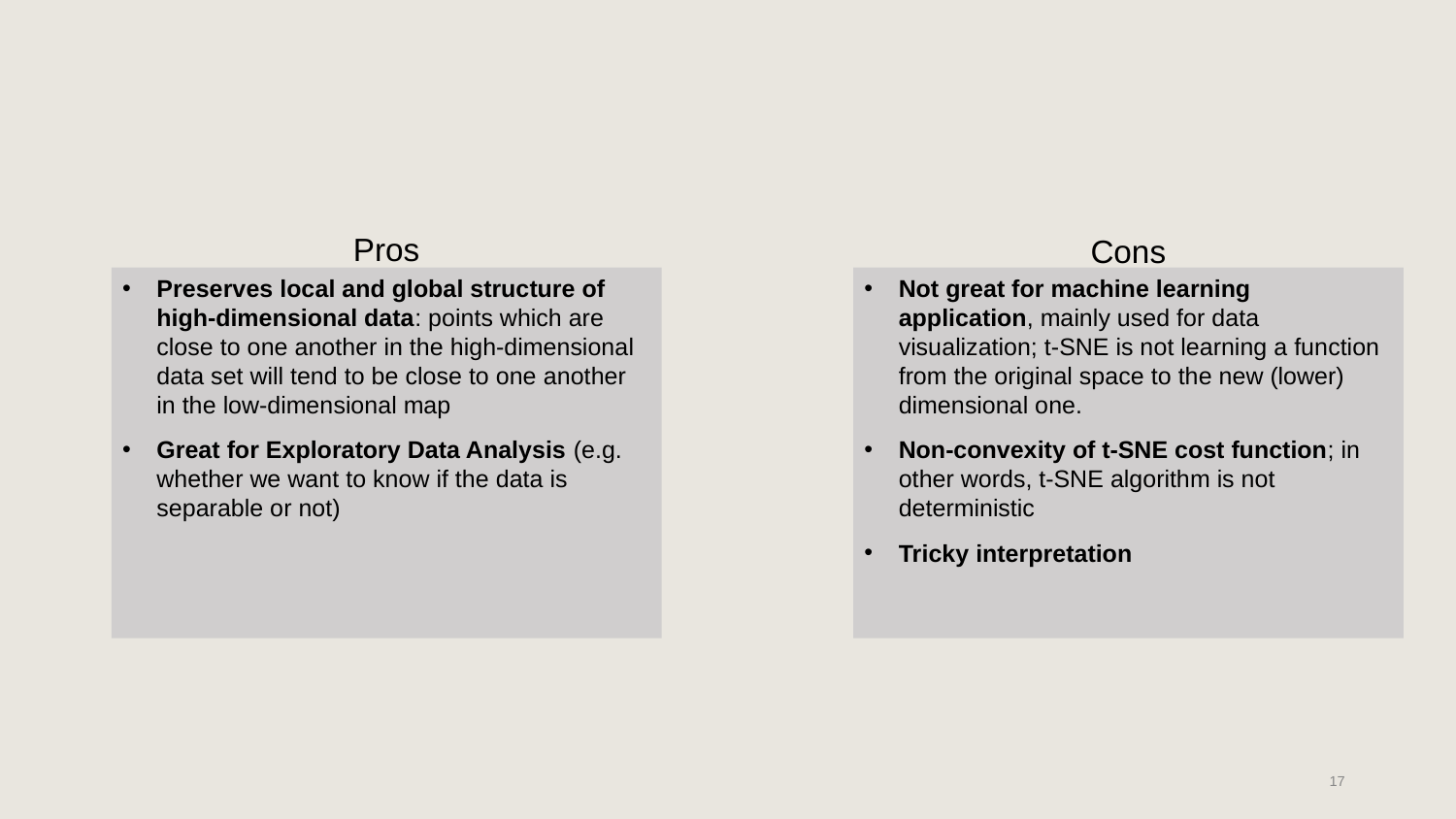

Pros
Cons
Preserves local and global structure of high-dimensional data: points which are close to one another in the high-dimensional data set will tend to be close to one another in the low-dimensional map
Great for Exploratory Data Analysis (e.g. whether we want to know if the data is separable or not)

Not great for machine learning application, mainly used for data visualization; t-SNE is not learning a function from the original space to the new (lower) dimensional one.
Non-convexity of t-SNE cost function; in other words, t-SNE algorithm is not deterministic
Tricky interpretation

17